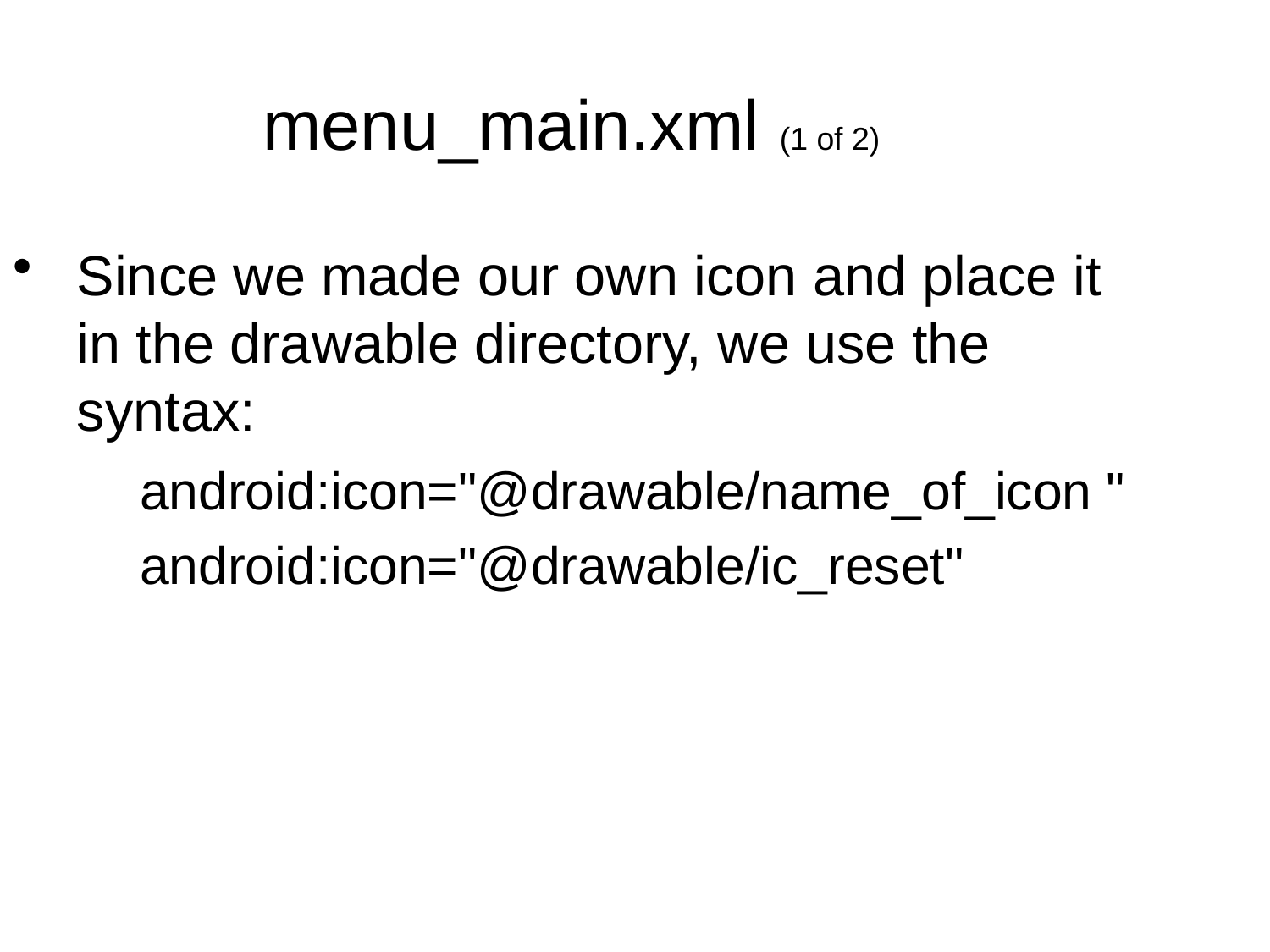

menu_main.xml (1 of 2)
Since we made our own icon and place it in the drawable directory, we use the syntax:
	android:icon="@drawable/name_of_icon "
	android:icon="@drawable/ic_reset"